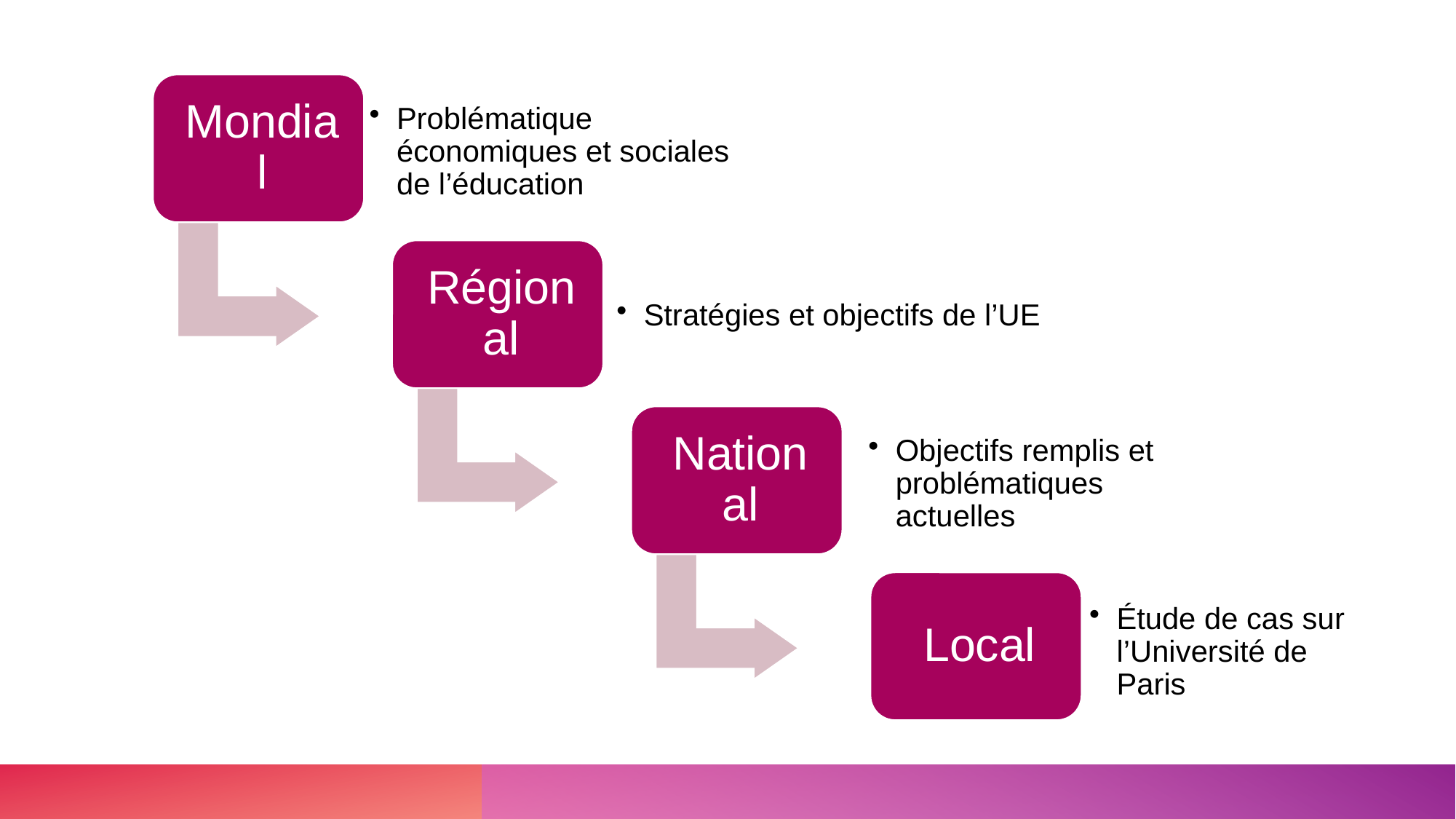

Mondial
Problématique économiques et sociales de l’éducation
Régional
Stratégies et objectifs de l’UE
National
Objectifs remplis et problématiques actuelles
Local
Étude de cas sur l’Université de Paris